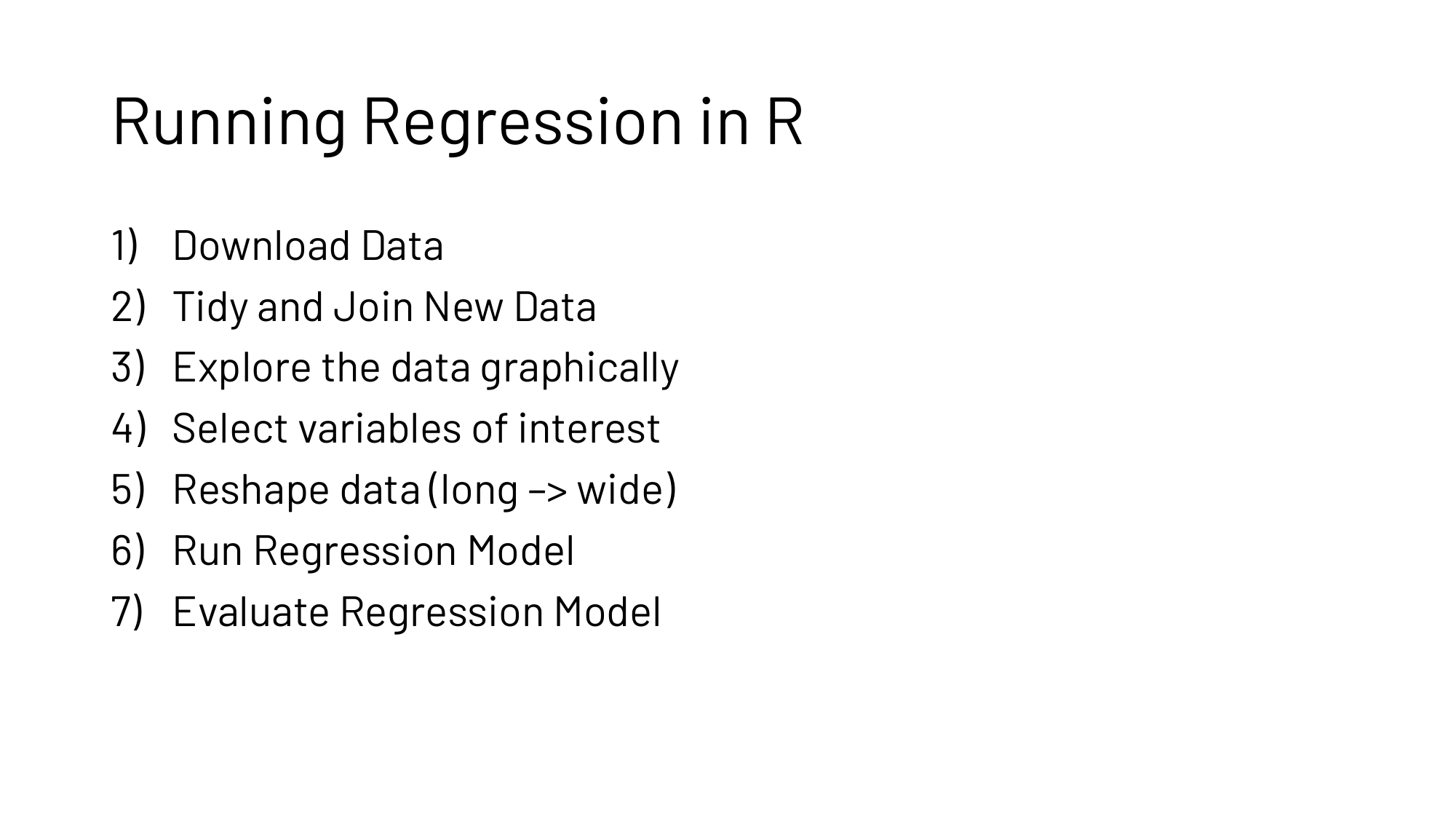

# Running Regression in R
Download Data
Tidy and Join New Data
Explore the data graphically
Select variables of interest
Reshape data (long –> wide)
Run Regression Model
Evaluate Regression Model